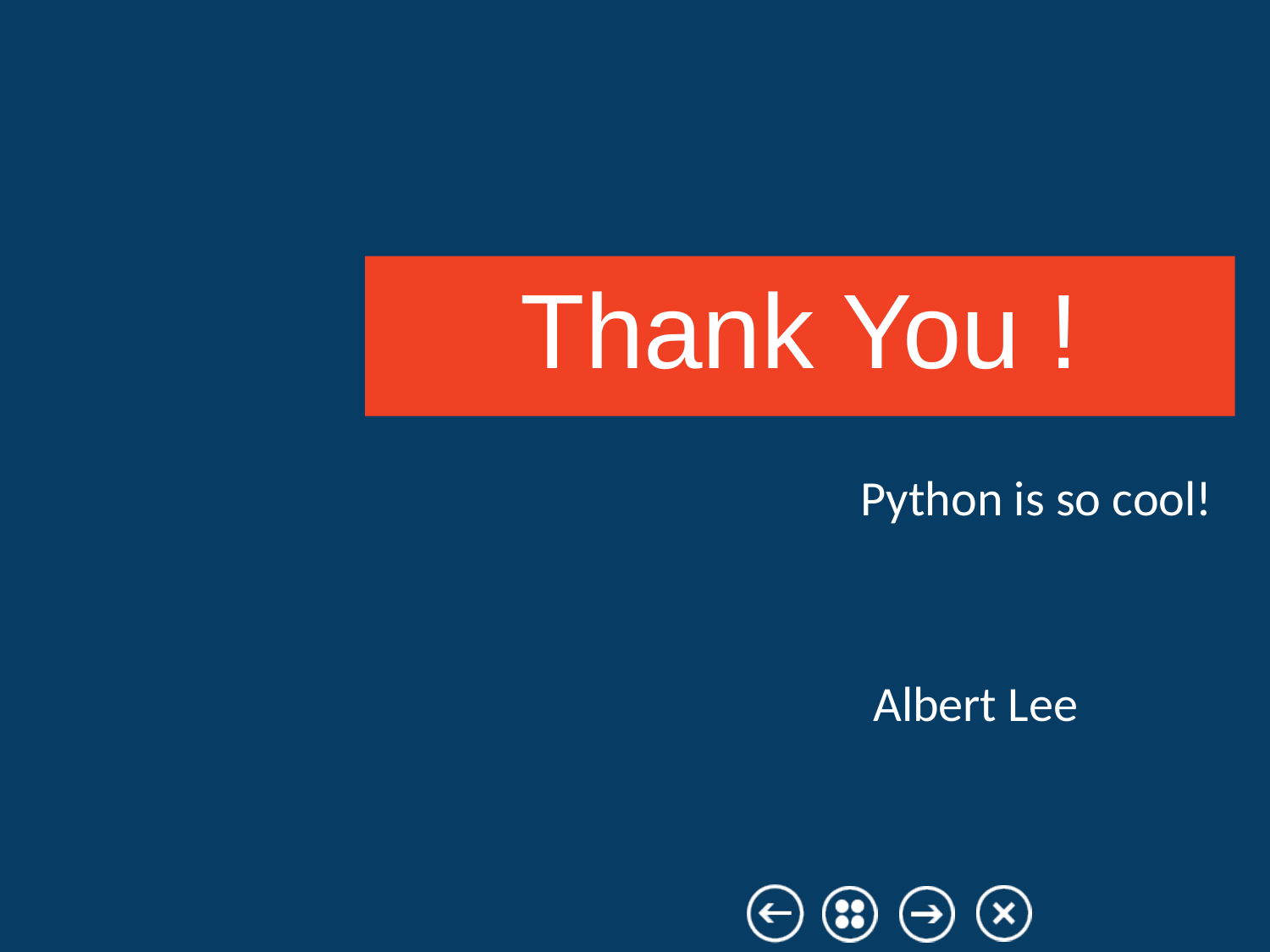

# Thank You !
Python is so cool!
Albert Lee